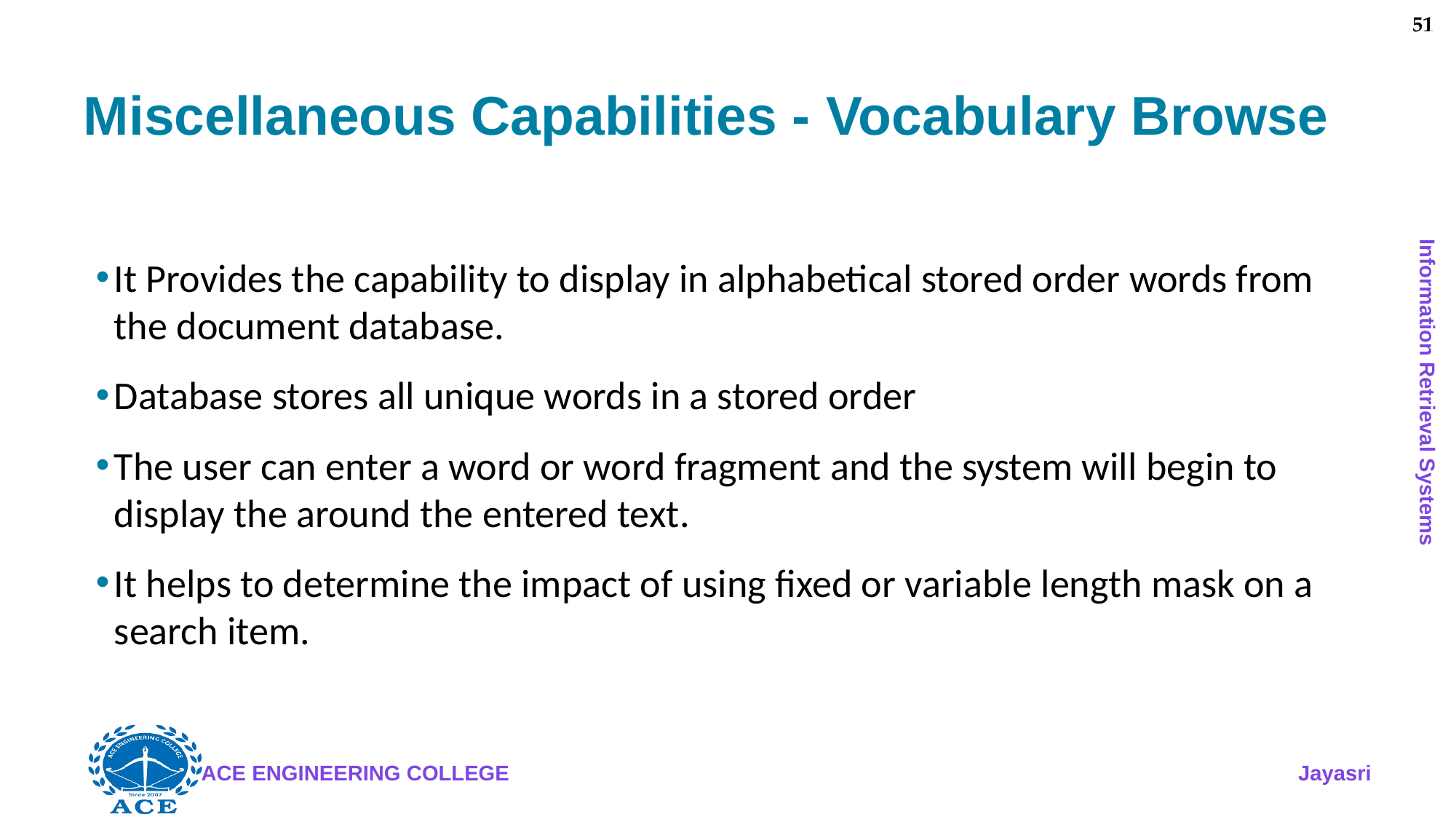

51
# Miscellaneous Capabilities - Vocabulary Browse

It Provides the capability to display in alphabetical stored order words from the document database.
Database stores all unique words in a stored order
The user can enter a word or word fragment and the system will begin to display the around the entered text.
It helps to determine the impact of using fixed or variable length mask on a search item.